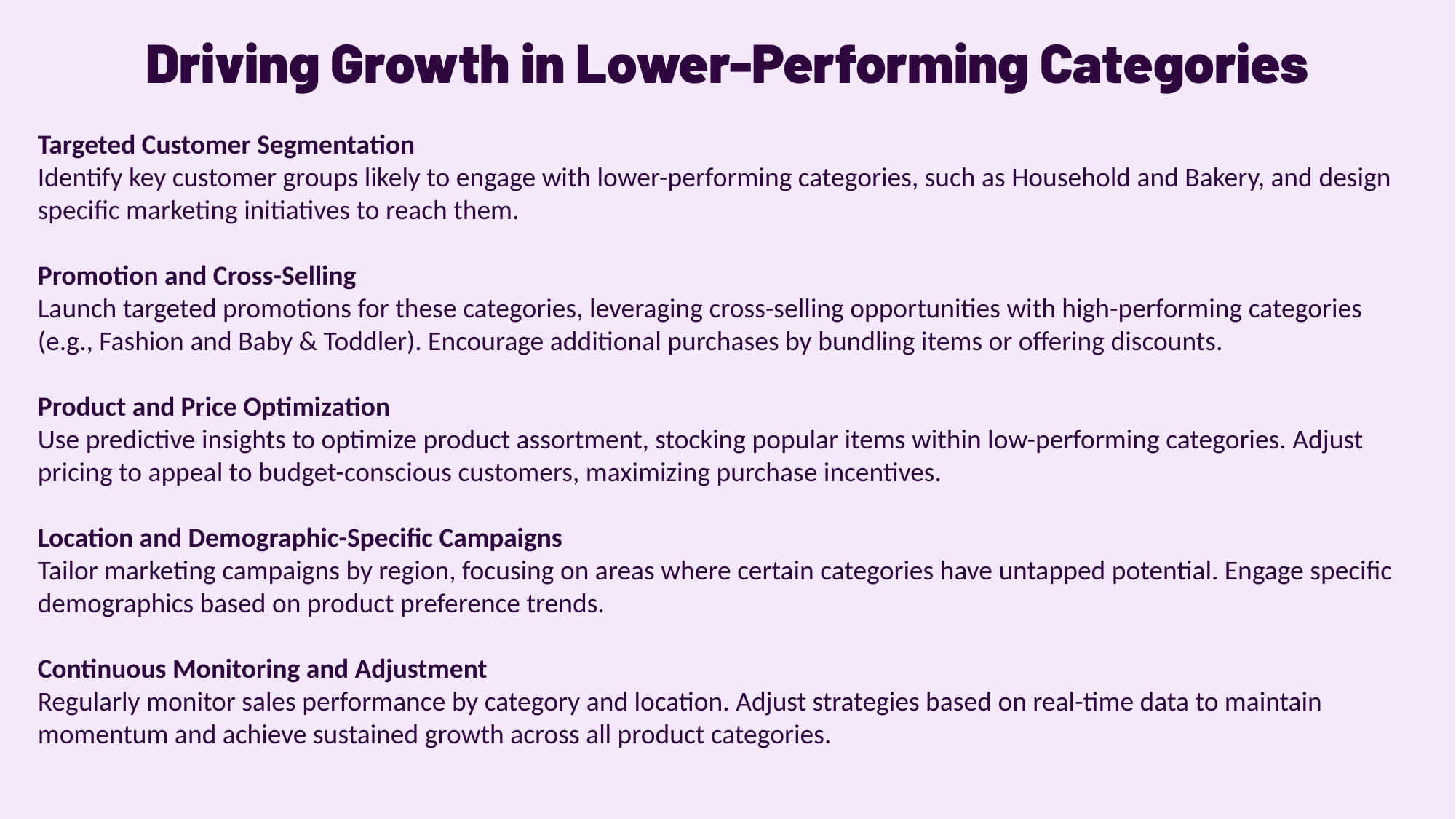

# Driving Growth in Lower-Performing Categories
Targeted Customer Segmentation
Identify key customer groups likely to engage with lower-performing categories, such as Household and Bakery, and design specific marketing initiatives to reach them.
Promotion and Cross-Selling
Launch targeted promotions for these categories, leveraging cross-selling opportunities with high-performing categories (e.g., Fashion and Baby & Toddler). Encourage additional purchases by bundling items or offering discounts.

Product and Price Optimization
Use predictive insights to optimize product assortment, stocking popular items within low-performing categories. Adjust pricing to appeal to budget-conscious customers, maximizing purchase incentives.

Location and Demographic-Specific Campaigns
Tailor marketing campaigns by region, focusing on areas where certain categories have untapped potential. Engage specific demographics based on product preference trends.

Continuous Monitoring and Adjustment
Regularly monitor sales performance by category and location. Adjust strategies based on real-time data to maintain momentum and achieve sustained growth across all product categories.